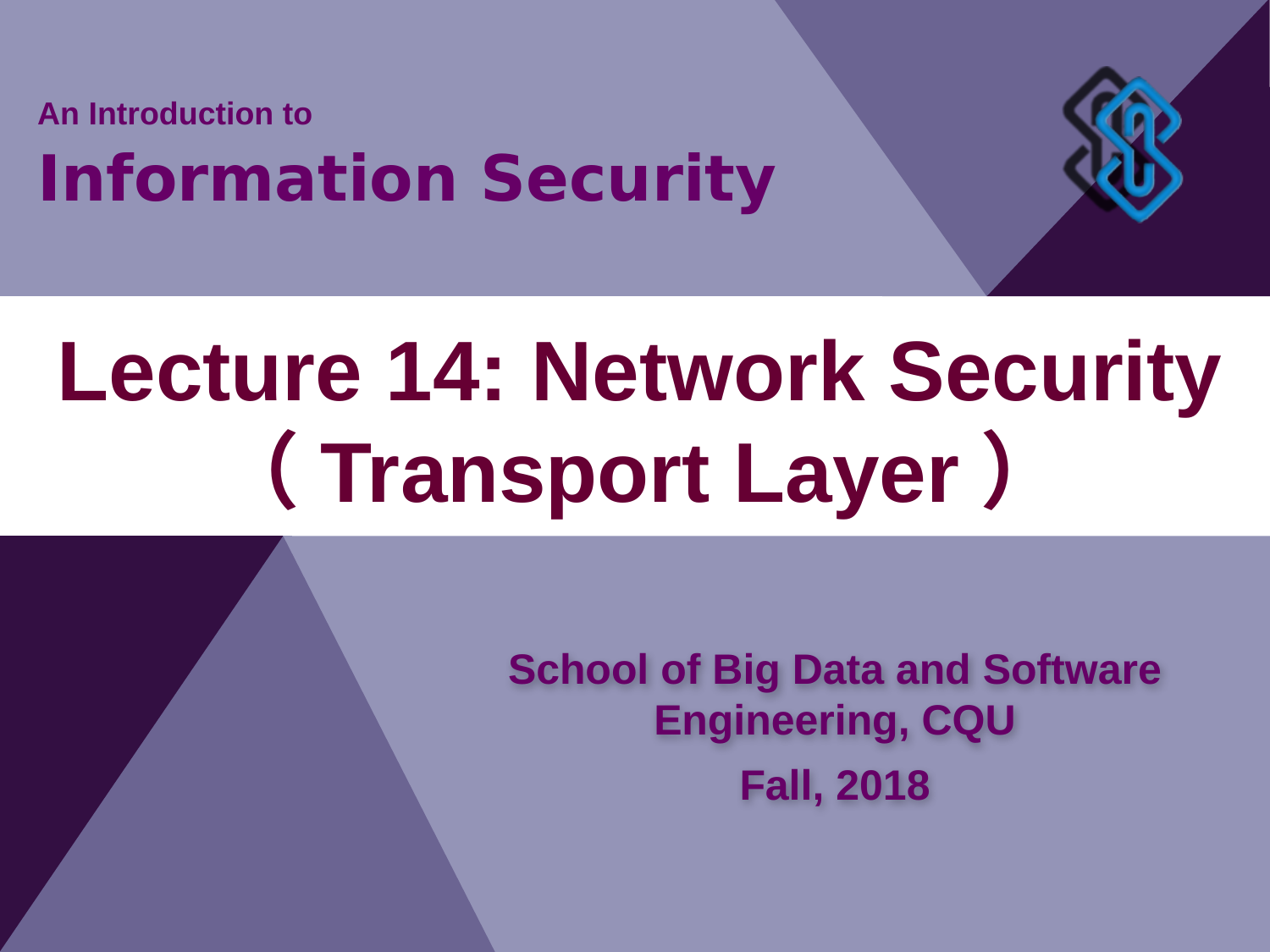

An Introduction to
Information Security
# Lecture 14: Network Security （Transport Layer）
School of Big Data and Software Engineering, CQU
Fall, 2018